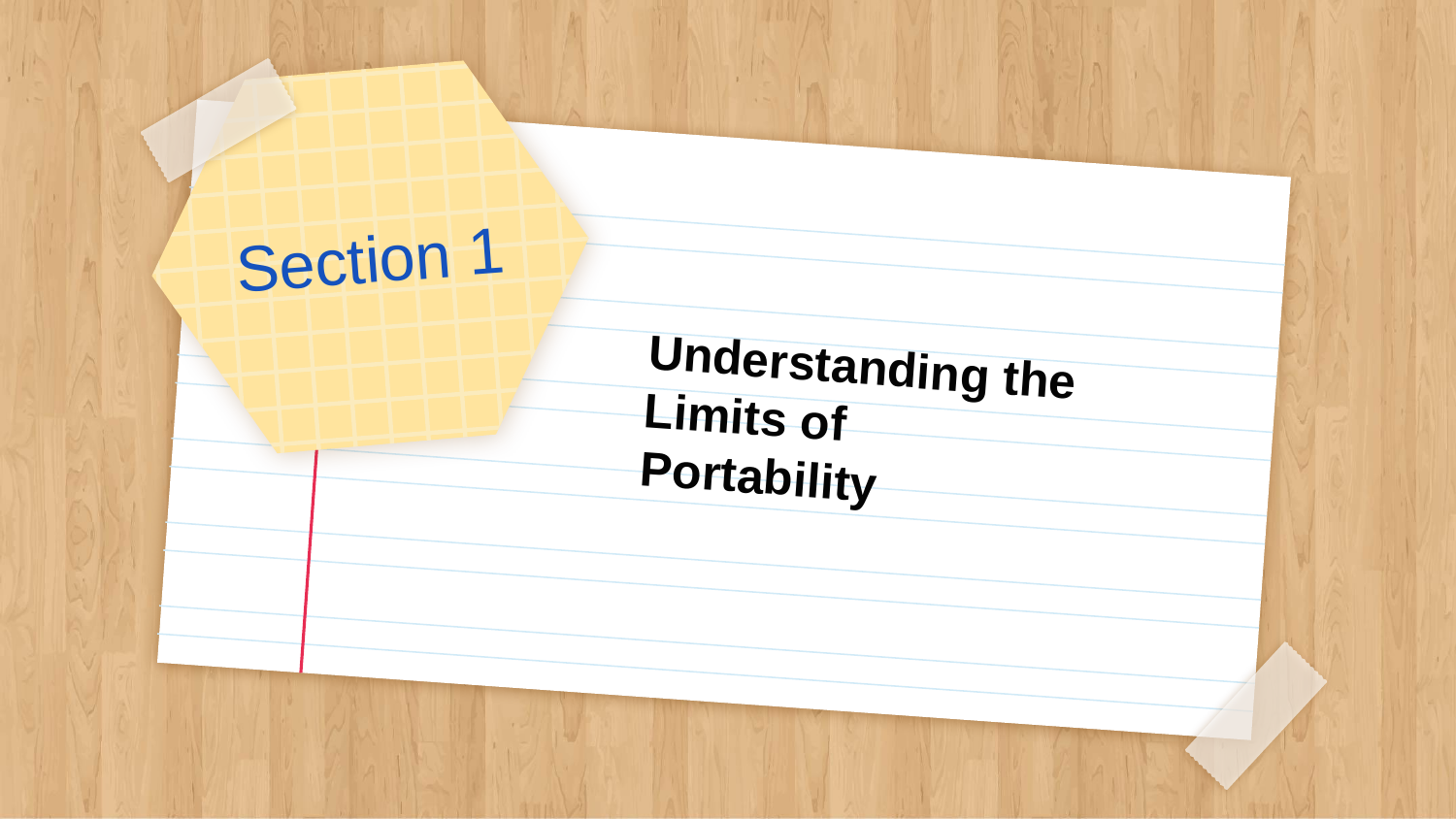

# Section 1
Understanding the Limits of Portability